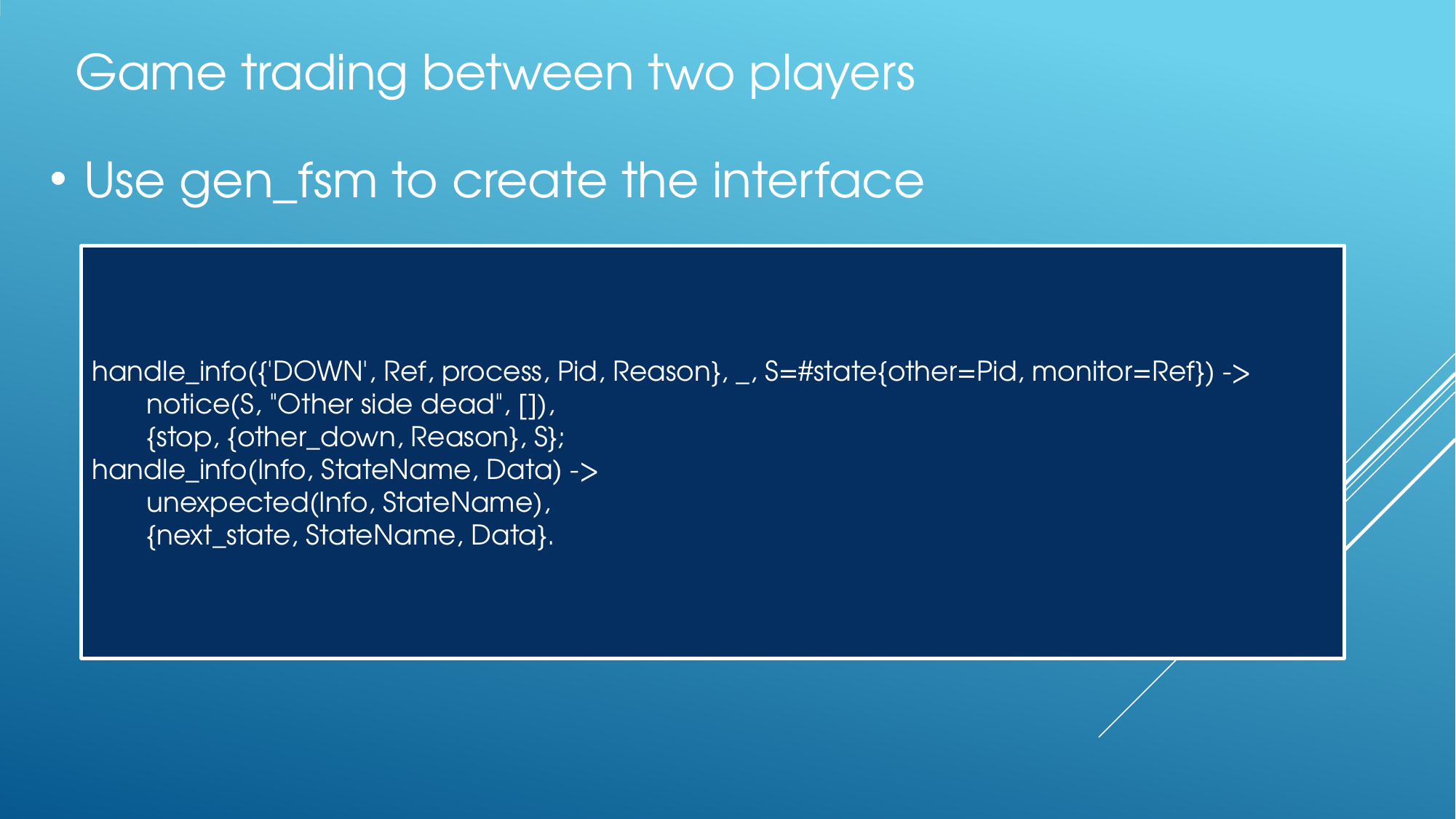

Game trading between two players
Use gen_fsm to create the interface

handle_info({'DOWN', Ref, process, Pid, Reason}, _, S=#state{other=Pid, monitor=Ref}) ->
notice(S, "Other side dead", []),
{stop, {other_down, Reason}, S};
handle_info(Info, StateName, Data) ->
unexpected(Info, StateName),
{next_state, StateName, Data}.